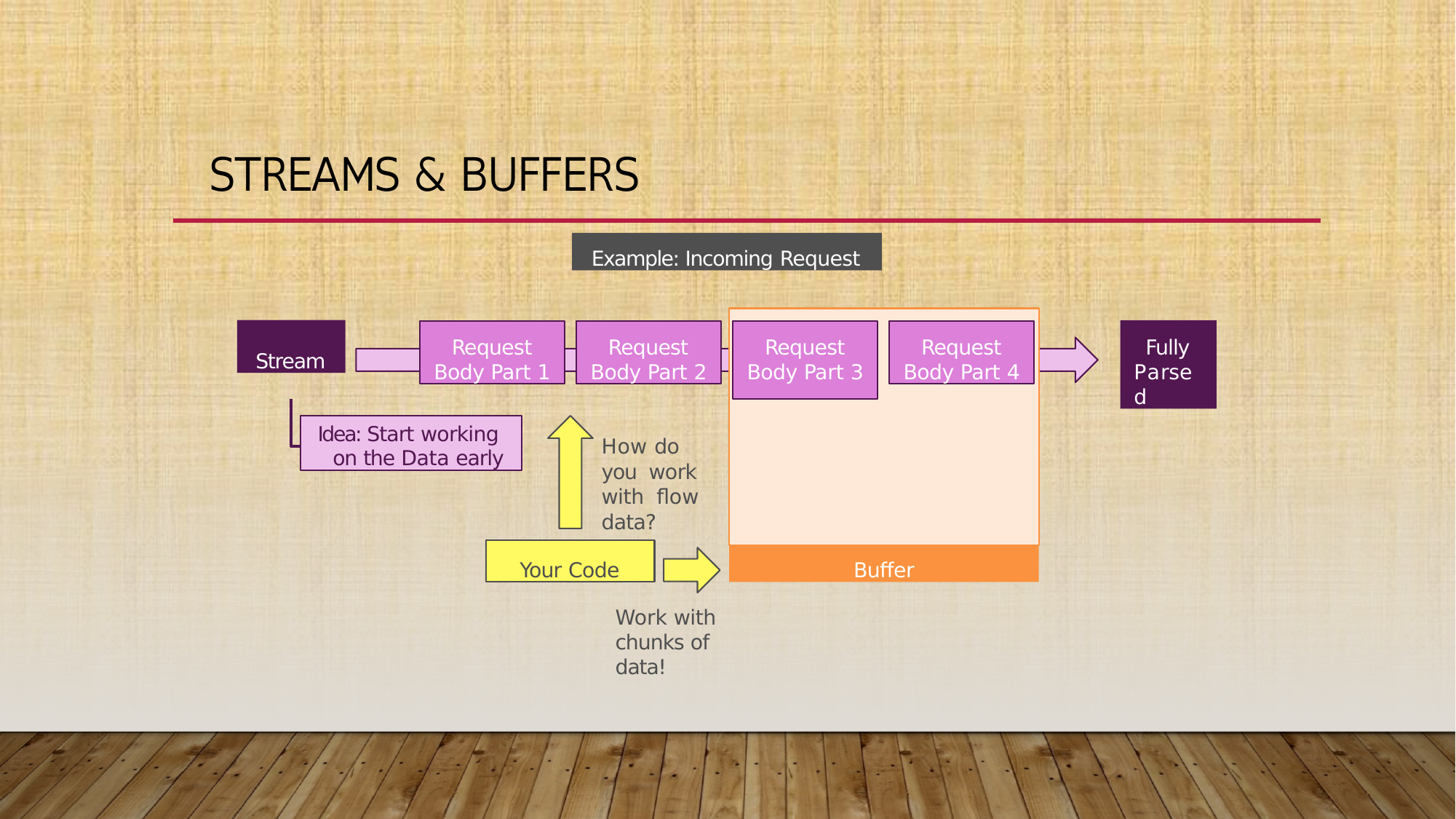

# Streams & Buffers
Example: Incoming Request

Stream
Fully  Parsed

Request  Body Part 1
Request  Body Part 2
Request  Body Part 4
Request  Body Part 3

Idea: Start working  on the Data early
How do you  work with  flow data?
Your Code
Buffer
Work with  chunks of data!